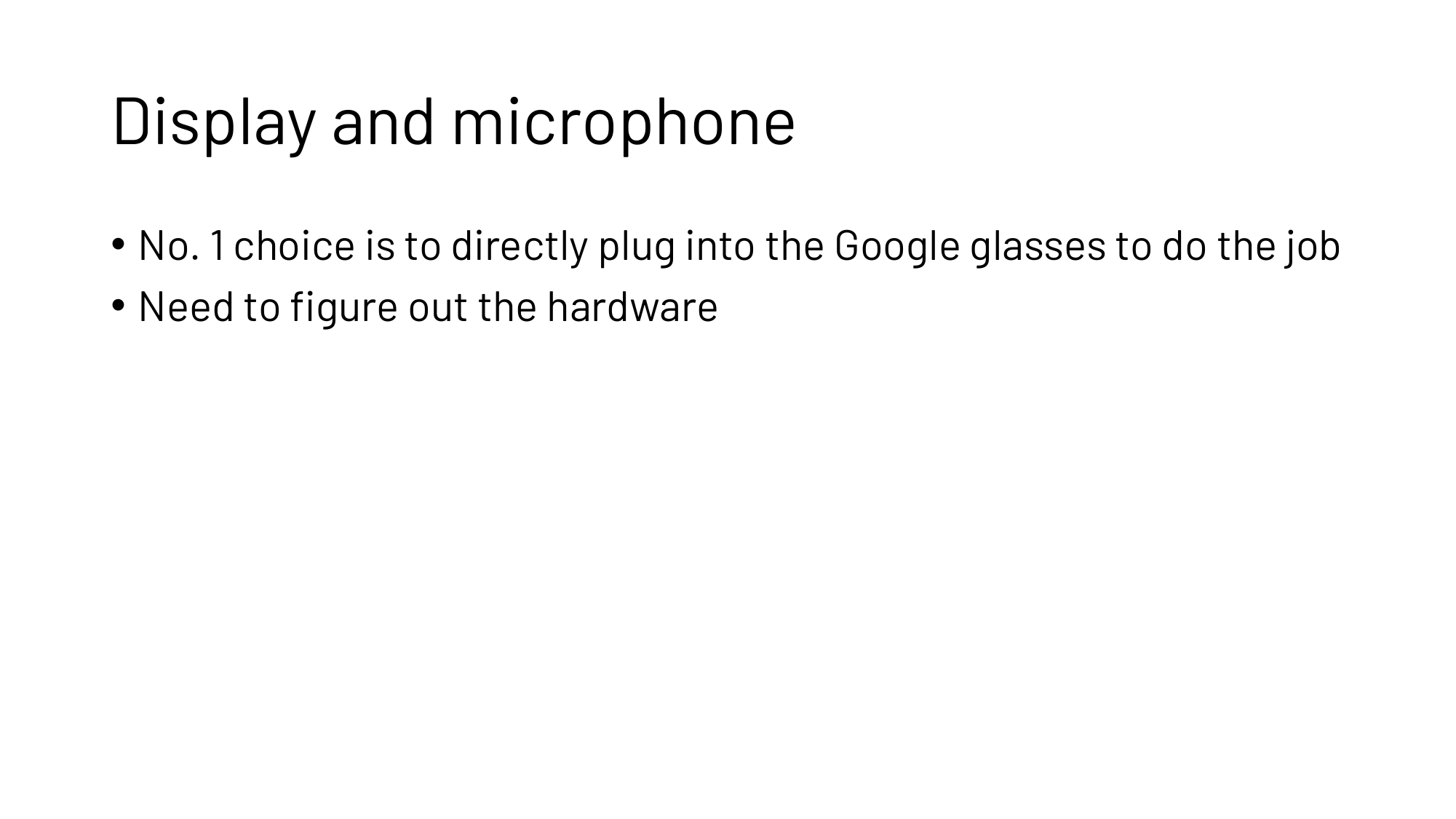

# Display and microphone
No. 1 choice is to directly plug into the Google glasses to do the job
Need to figure out the hardware